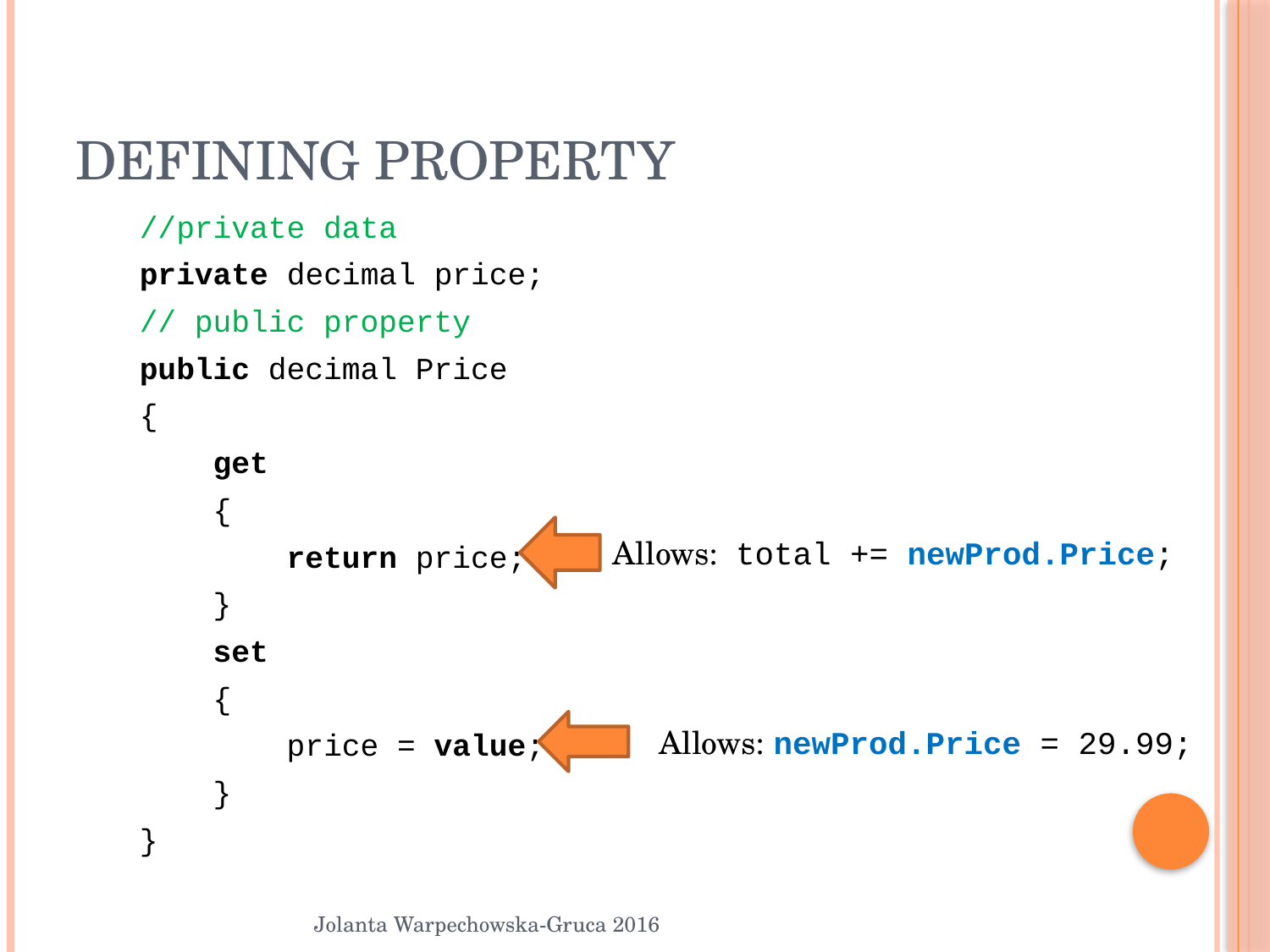

# Defining Property
//private data
private decimal price;
// public property
public decimal Price
{
    get
    {
        return price;
    }
    set
    {
        price = value;
    }
}

Allows:  total += newProd.Price;

Allows: newProd.Price = 29.99;
Jolanta Warpechowska-Gruca 2016
16